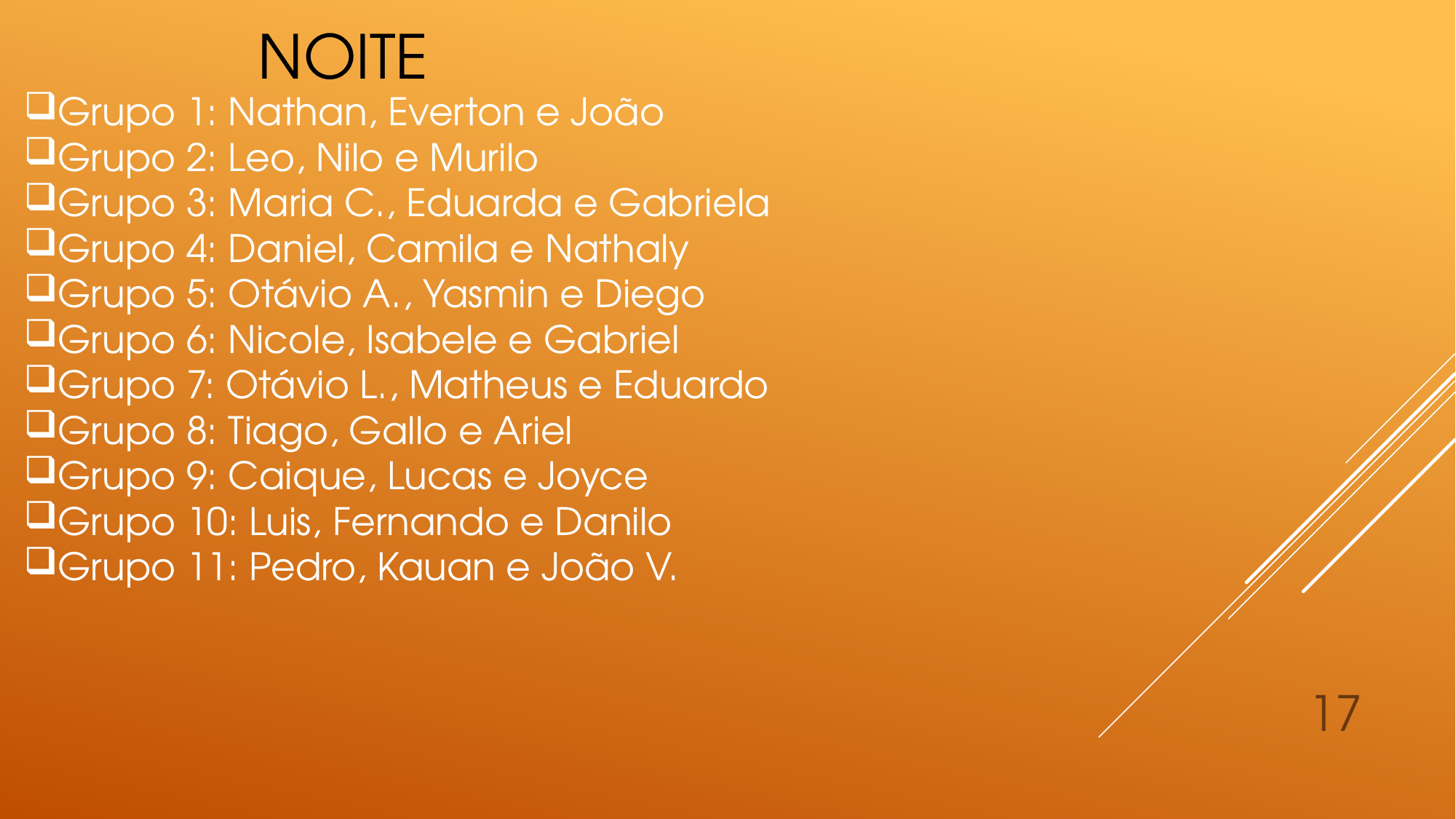

NOITE
Grupo 1: Nathan, Everton e João
Grupo 2: Leo, Nilo e Murilo
Grupo 3: Maria C., Eduarda e Gabriela
Grupo 4: Daniel, Camila e Nathaly
Grupo 5: Otávio A., Yasmin e Diego
Grupo 6: Nicole, Isabele e Gabriel
Grupo 7: Otávio L., Matheus e Eduardo
Grupo 8: Tiago, Gallo e Ariel
Grupo 9: Caique, Lucas e Joyce
Grupo 10: Luis, Fernando e Danilo
Grupo 11: Pedro, Kauan e João V.
17